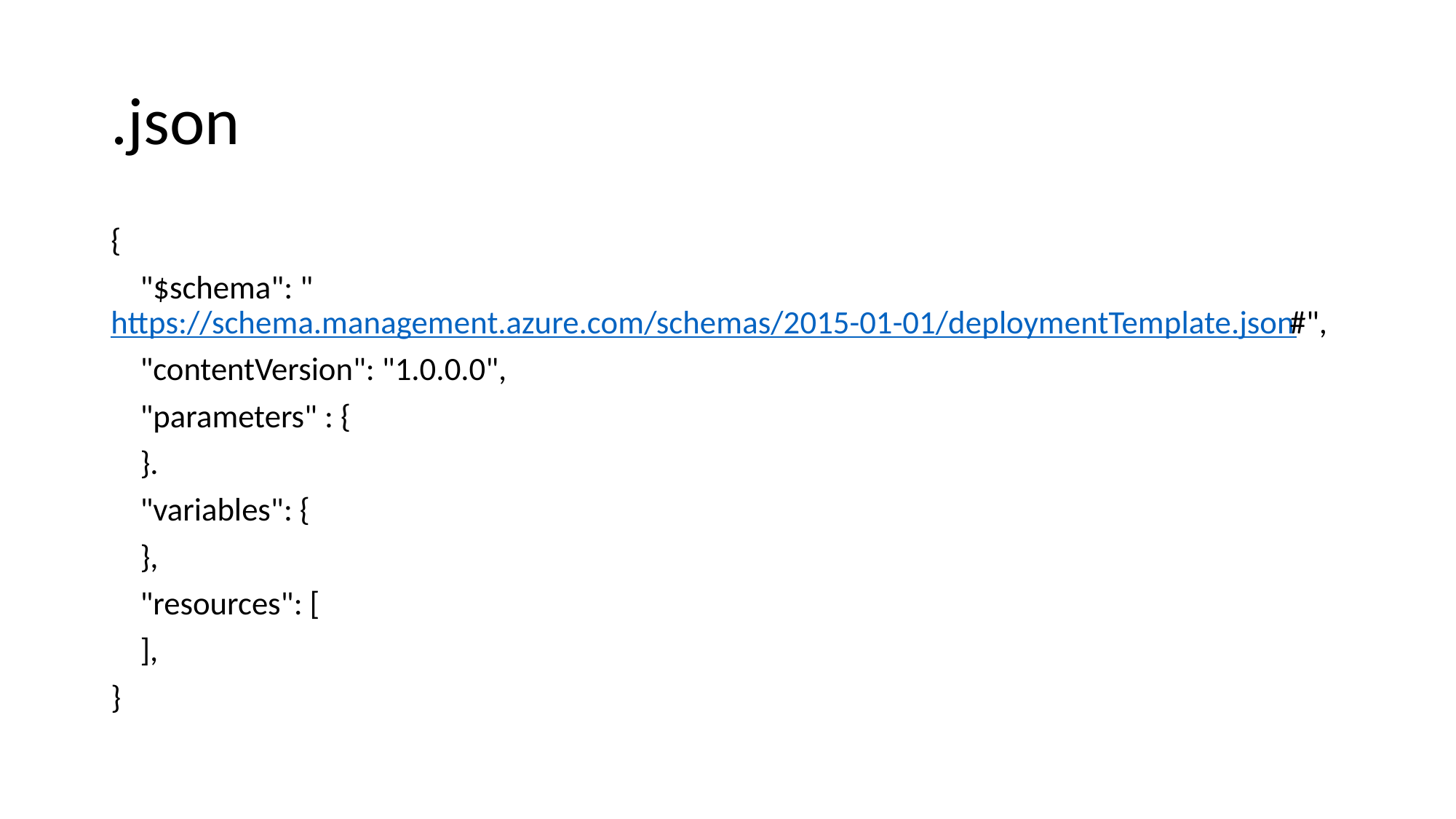

# .json
{
    "$schema": "https://schema.management.azure.com/schemas/2015-01-01/deploymentTemplate.json#",
    "contentVersion": "1.0.0.0",
    "parameters" : {
    }.
    "variables": {
    },
    "resources": [
    ],
}